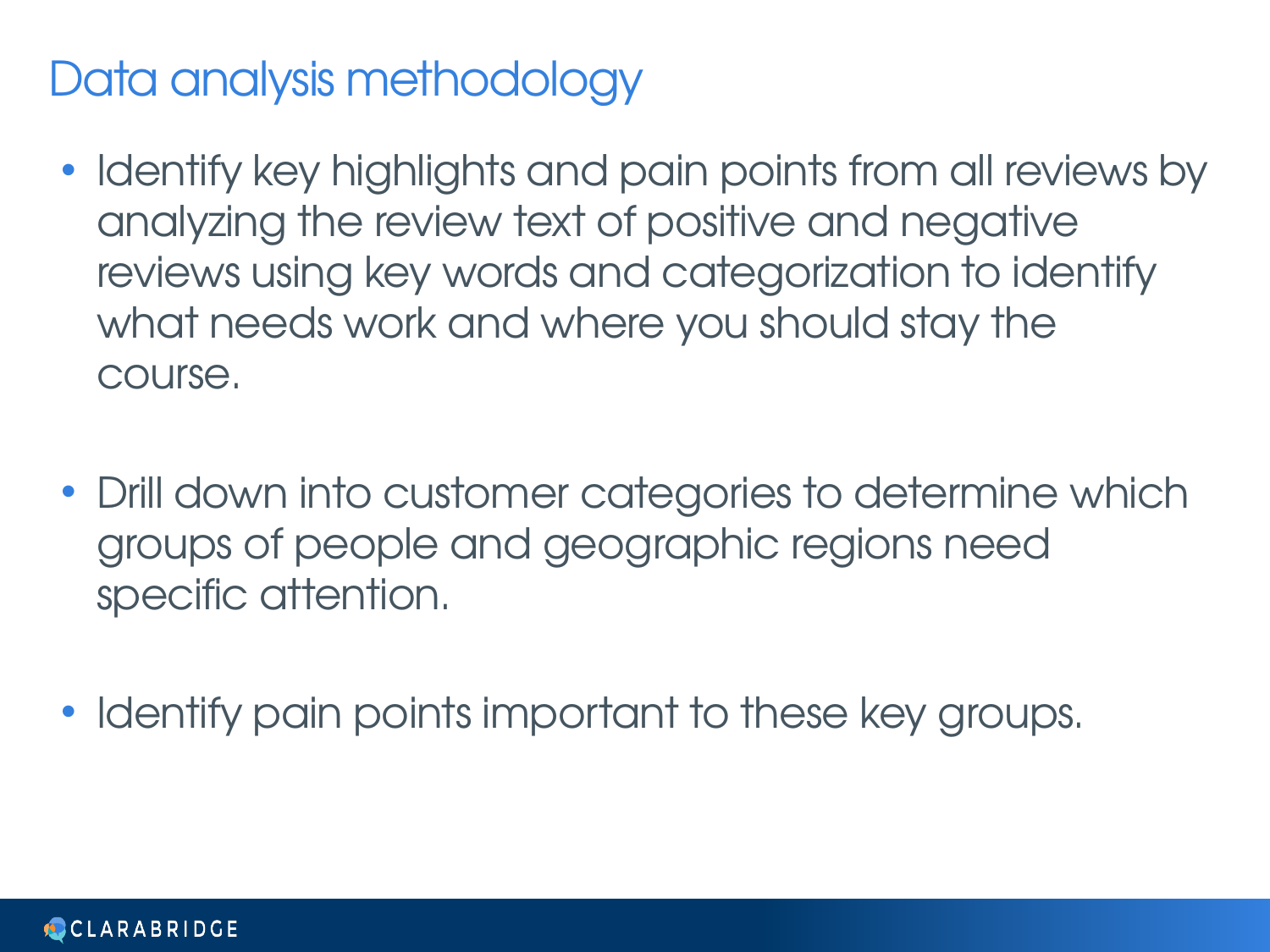

# Data analysis methodology
Identify key highlights and pain points from all reviews by analyzing the review text of positive and negative reviews using key words and categorization to identify what needs work and where you should stay the course.

Drill down into customer categories to determine which groups of people and geographic regions need specific attention.

Identify pain points important to these key groups.